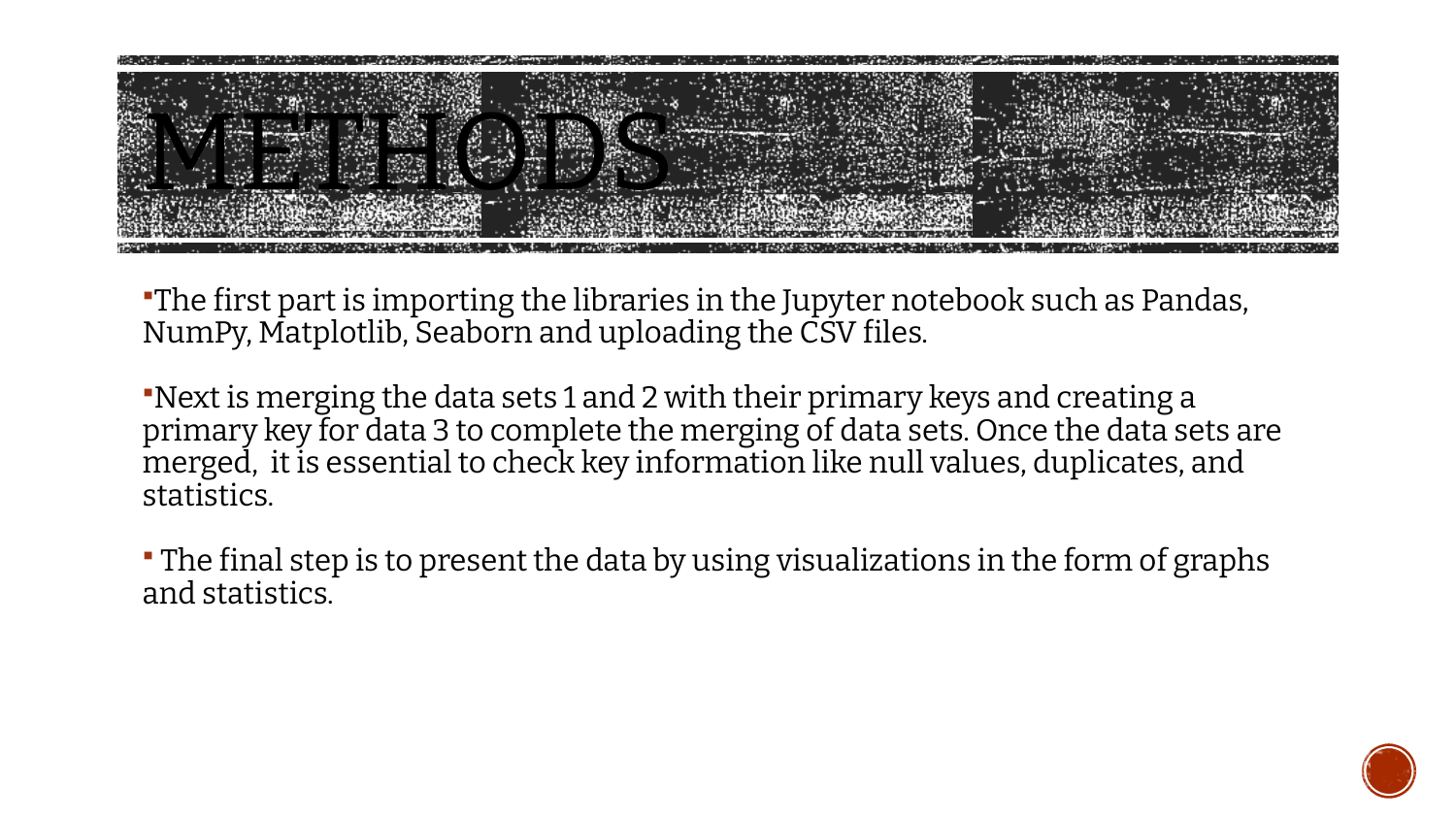

# Methods

The first part is importing the libraries in the Jupyter notebook such as Pandas, NumPy, Matplotlib, Seaborn and uploading the CSV files.
Next is merging the data sets 1 and 2 with their primary keys and creating a primary key for data 3 to complete the merging of data sets. Once the data sets are merged,  it is essential to check key information like null values, duplicates, and statistics.
 The final step is to present the data by using visualizations in the form of graphs and statistics.